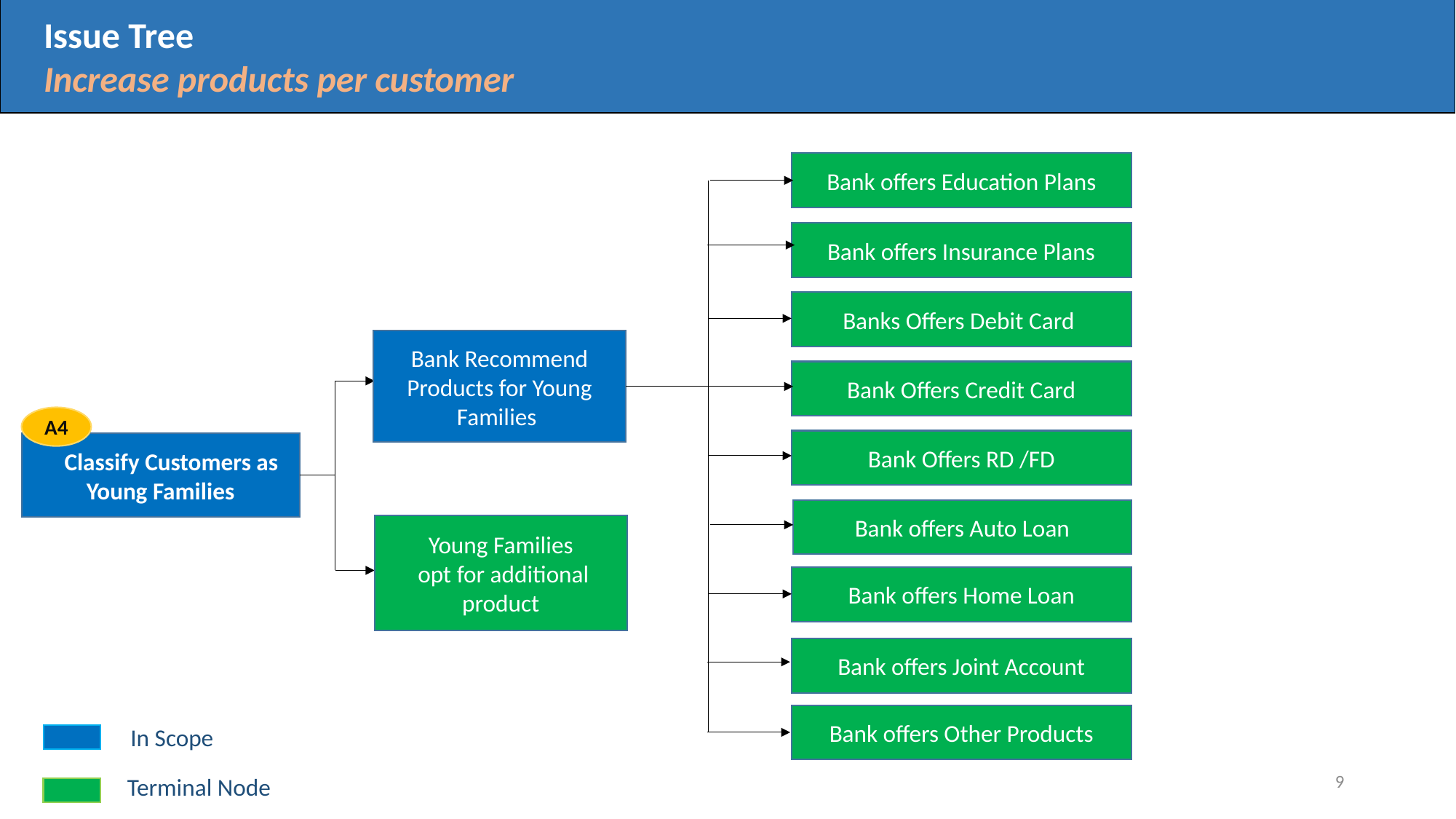

Issue Tree
Increase products per customer
Issue Tree
Bank offers Education Plans
Bank offers Insurance Plans
Banks Offers Debit Card
Bank Recommend Products for Young Families
Bank Offers Credit Card
A4
Bank Offers RD /FD
    Classify Customers as Young Families
Bank offers Auto Loan
Young Families
 opt for additional product
Bank offers Home Loan
Bank offers Joint Account
Bank offers Other Products
In Scope

9
Terminal Node